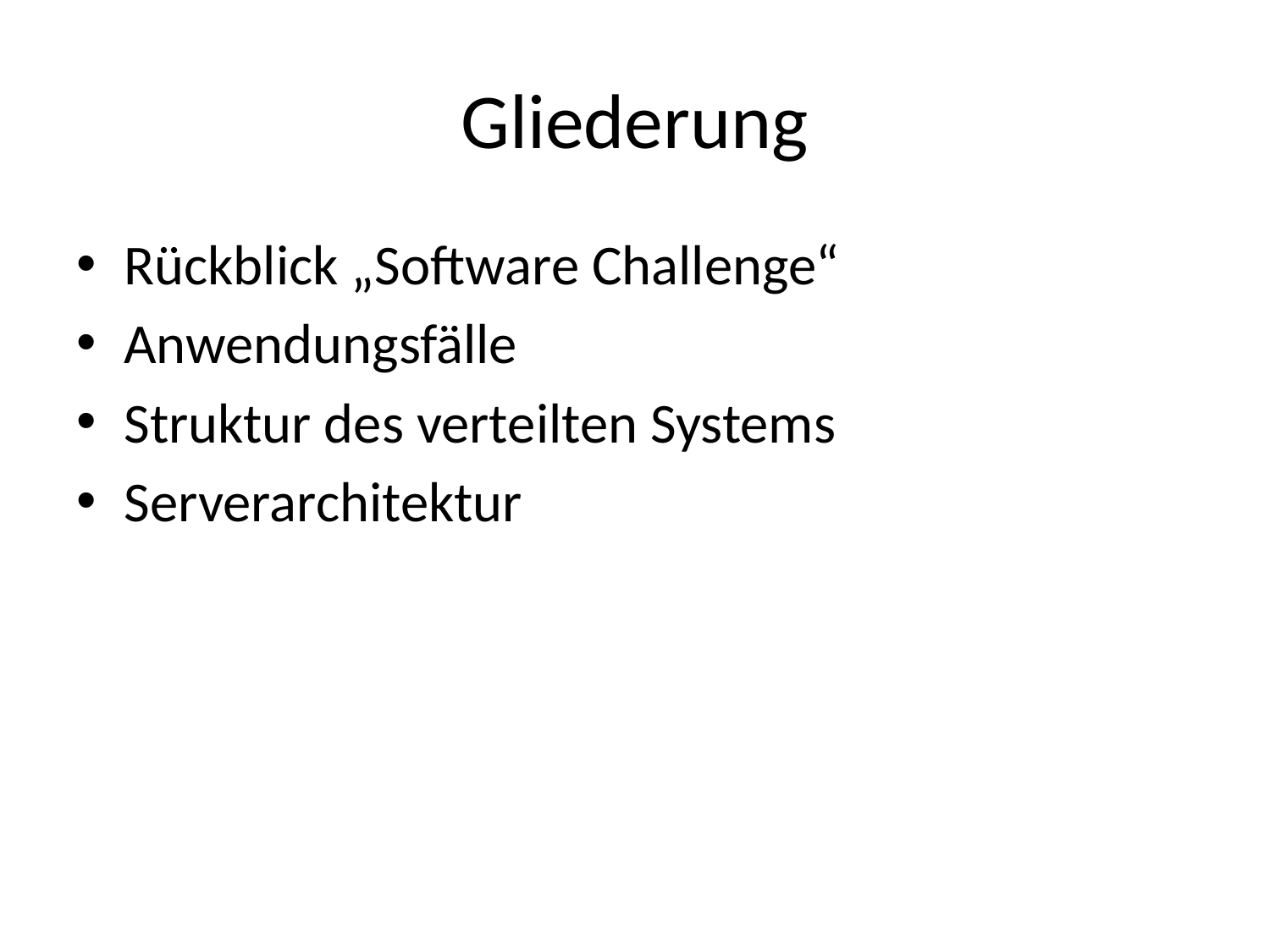

# Gliederung
Rückblick „Software Challenge“
Anwendungsfälle
Struktur des verteilten Systems
Serverarchitektur